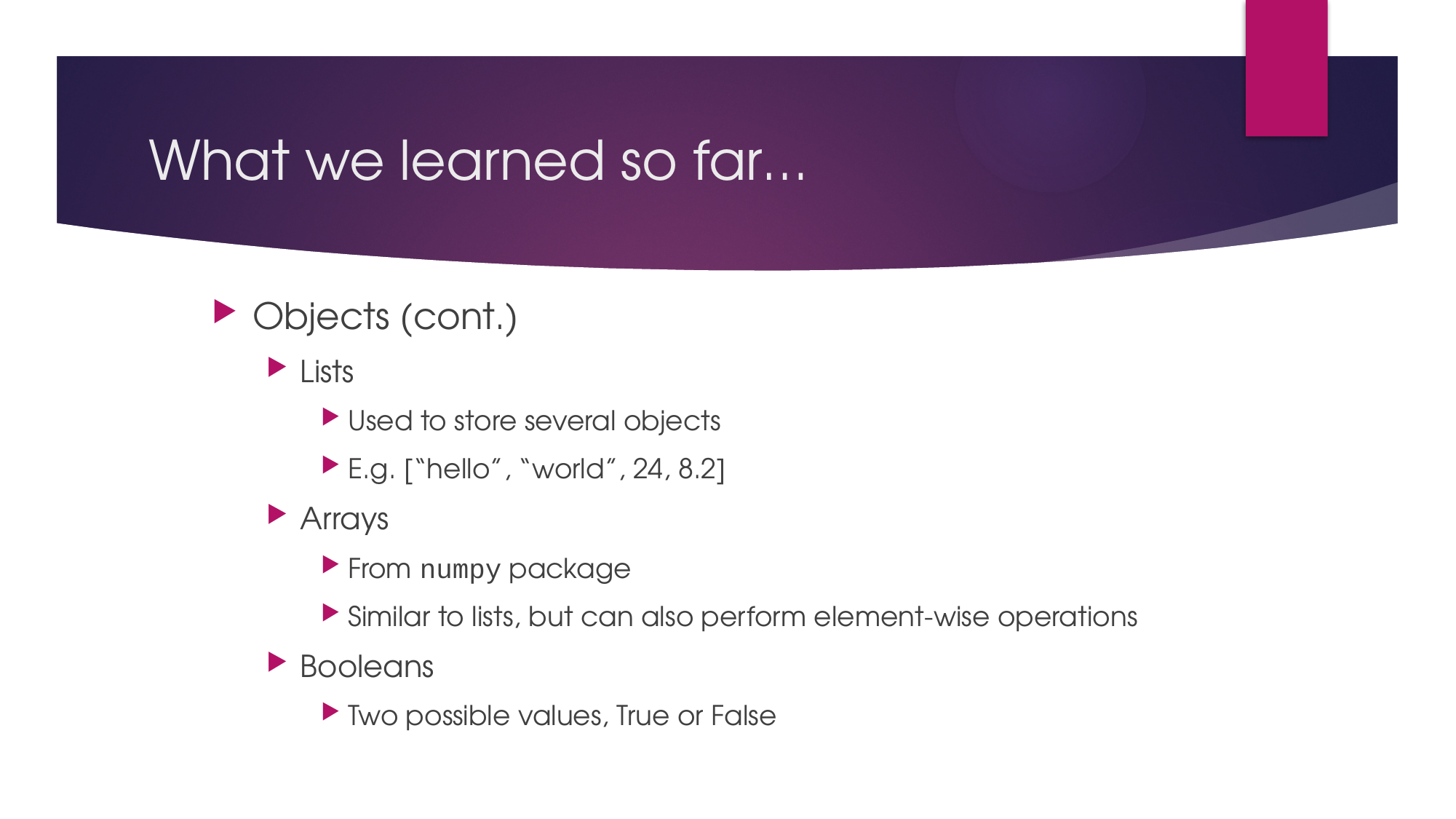

# What we learned so far…
Objects (cont.)
Lists
Used to store several objects
E.g. [“hello”, “world”, 24, 8.2]
Arrays
From numpy package
Similar to lists, but can also perform element-wise operations
Booleans
Two possible values, True or False